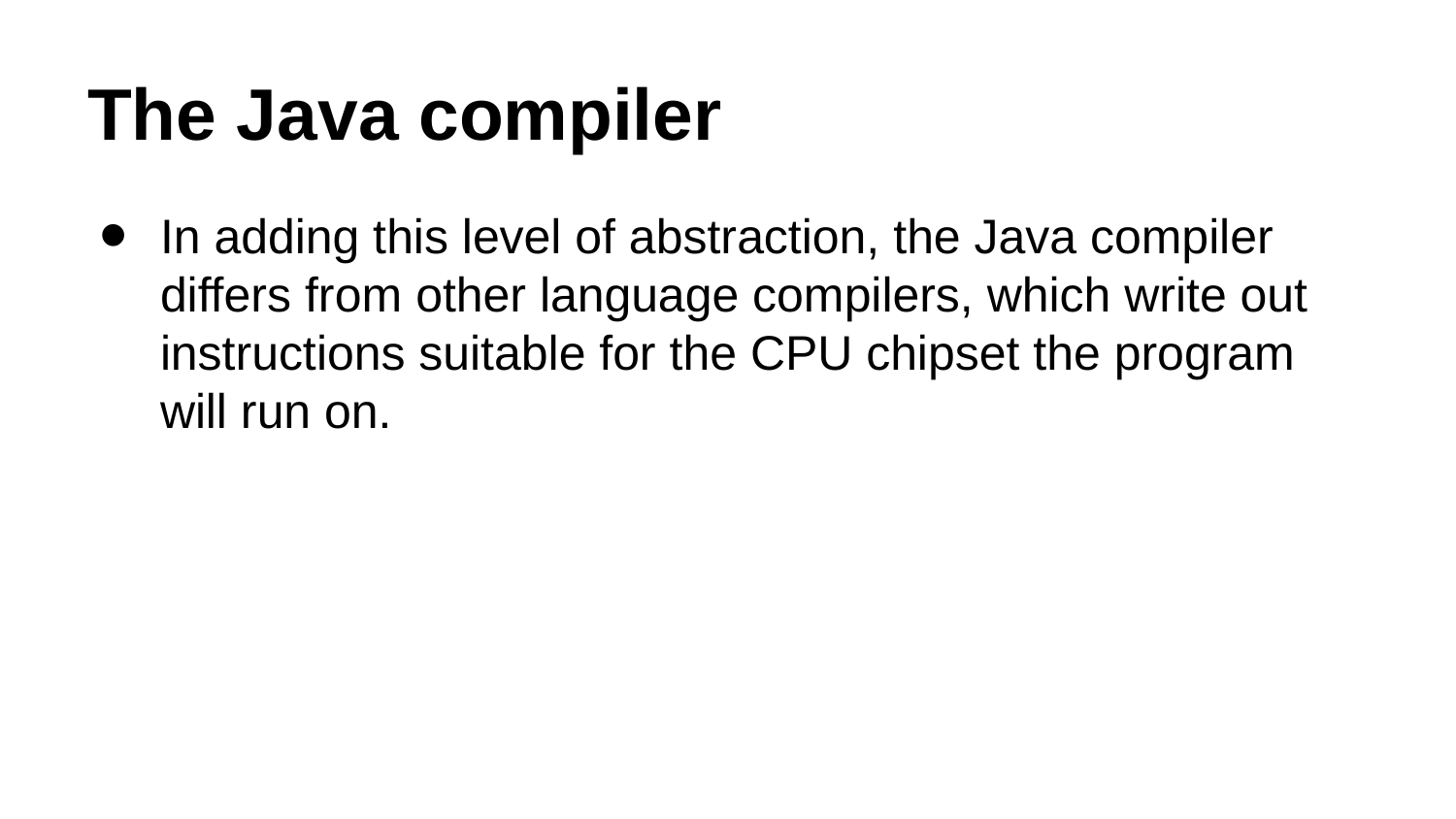

# The Java compiler
In adding this level of abstraction, the Java compiler differs from other language compilers, which write out instructions suitable for the CPU chipset the program will run on.